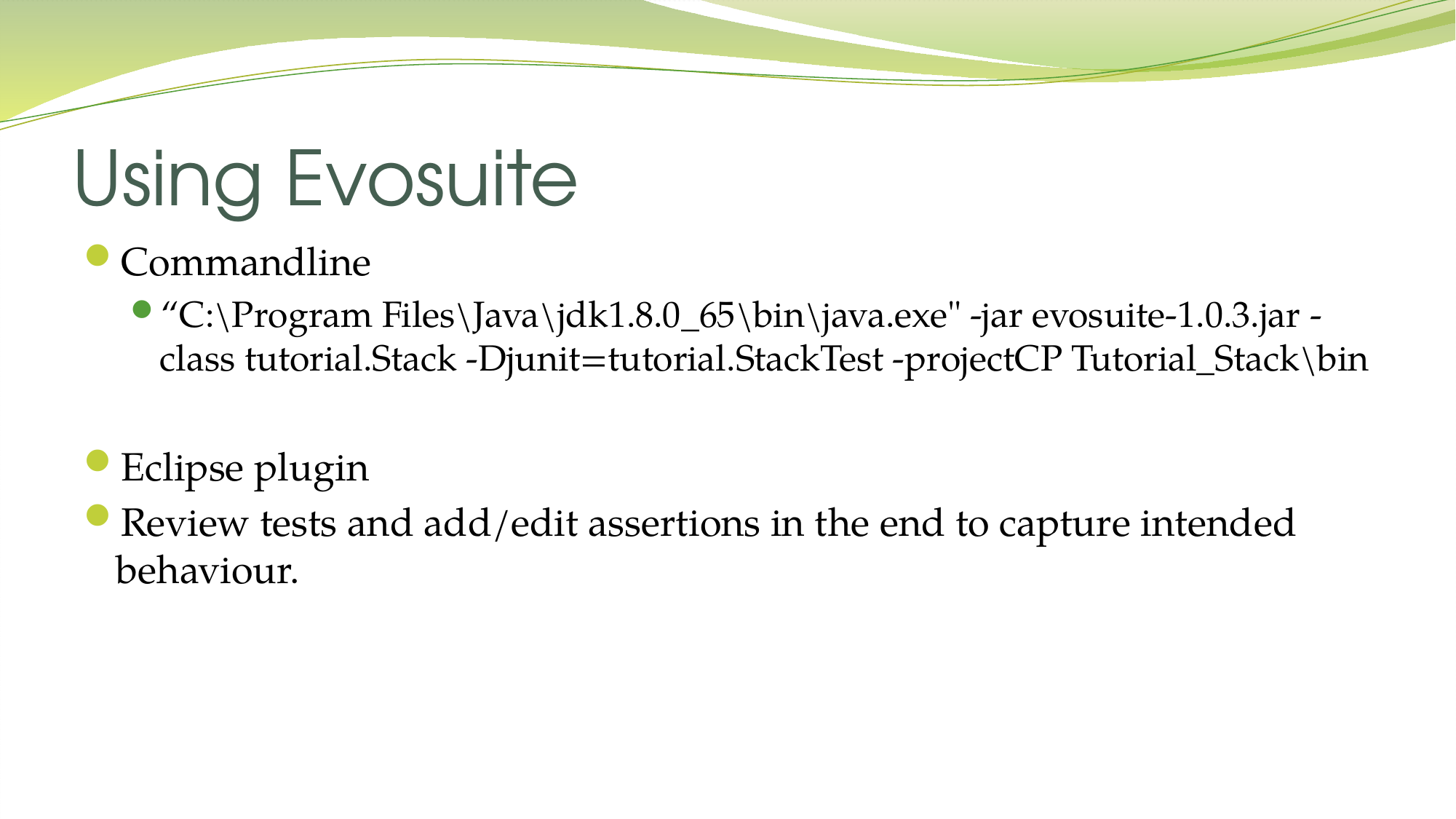

# Using Evosuite
Commandline
“C:\Program Files\Java\jdk1.8.0_65\bin\java.exe" -jar evosuite-1.0.3.jar -class tutorial.Stack -Djunit=tutorial.StackTest -projectCP Tutorial_Stack\bin

Eclipse plugin
Review tests and add/edit assertions in the end to capture intended behaviour.